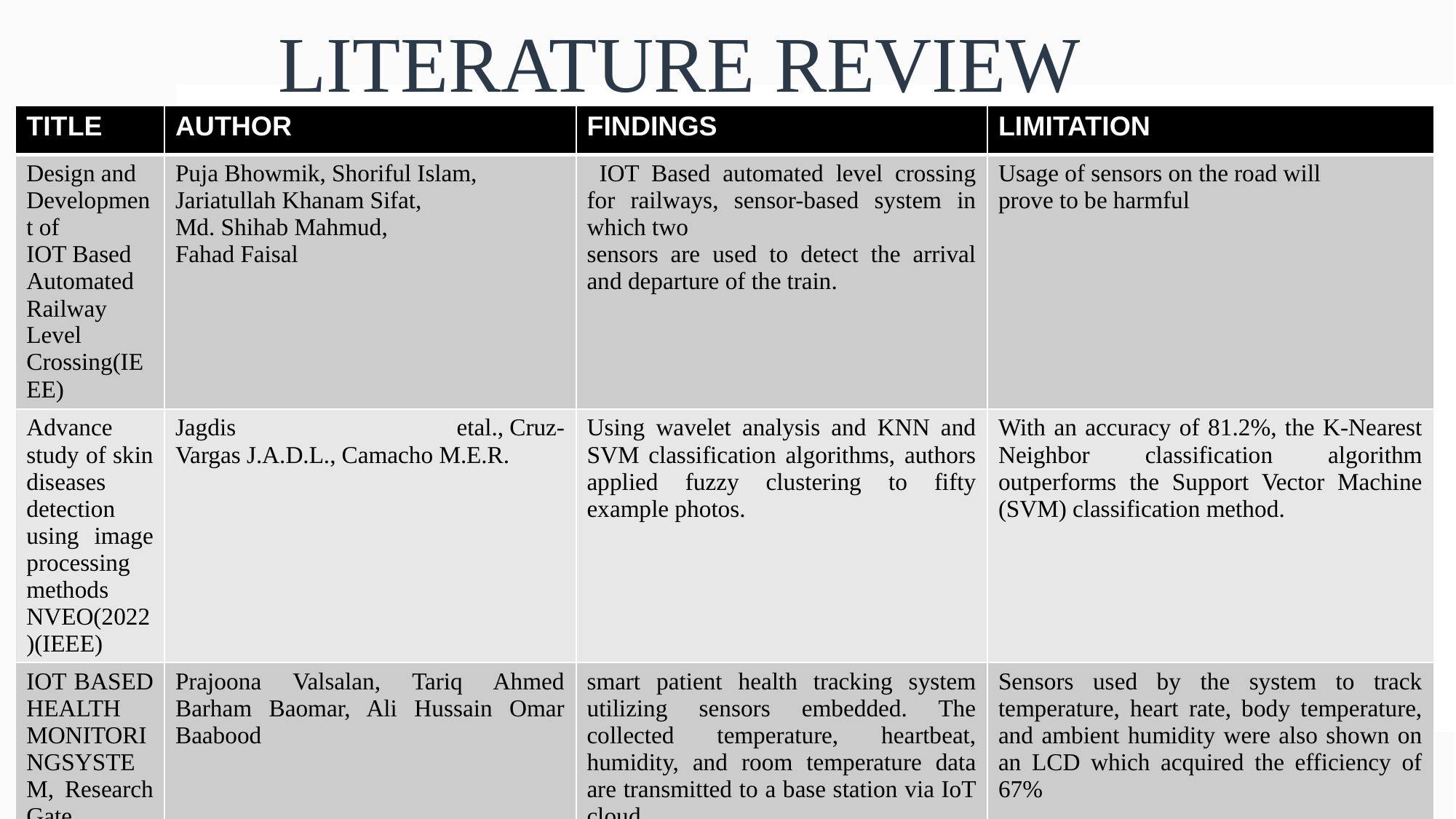

# LITERATURE REVIEW
| TITLE | AUTHOR | FINDINGS | LIMITATION |
| --- | --- | --- | --- |
| Design and Development of IOT Based Automated Railway Level Crossing(IEEE) | Puja Bhowmik, Shoriful Islam, Jariatullah Khanam Sifat, Md. Shihab Mahmud, Fahad Faisal | IOT Based automated level crossing for railways, sensor-based system in which two sensors are used to detect the arrival and departure of the train. | Usage of sensors on the road will prove to be harmful |
| Advance study of skin diseases detection using image processing methods NVEO(2022)(IEEE) | Jagdis etal., Cruz-Vargas J.A.D.L., Camacho M.E.R. | Using wavelet analysis and KNN and SVM classification algorithms, authors applied fuzzy clustering to fifty example photos. | With an accuracy of 81.2%, the K-Nearest Neighbor classification algorithm outperforms the Support Vector Machine (SVM) classification method. |
| IOT BASED HEALTH MONITORINGSYSTEM, Research Gate 2020(IEEE) | Prajoona Valsalan, Tariq Ahmed Barham Baomar, Ali Hussain Omar Baabood | smart patient health tracking system utilizing sensors embedded. The collected temperature, heartbeat, humidity, and room temperature data are transmitted to a base station via IoT cloud | Sensors used by the system to track temperature, heart rate, body temperature, and ambient humidity were also shown on an LCD which acquired the efficiency of 67% |